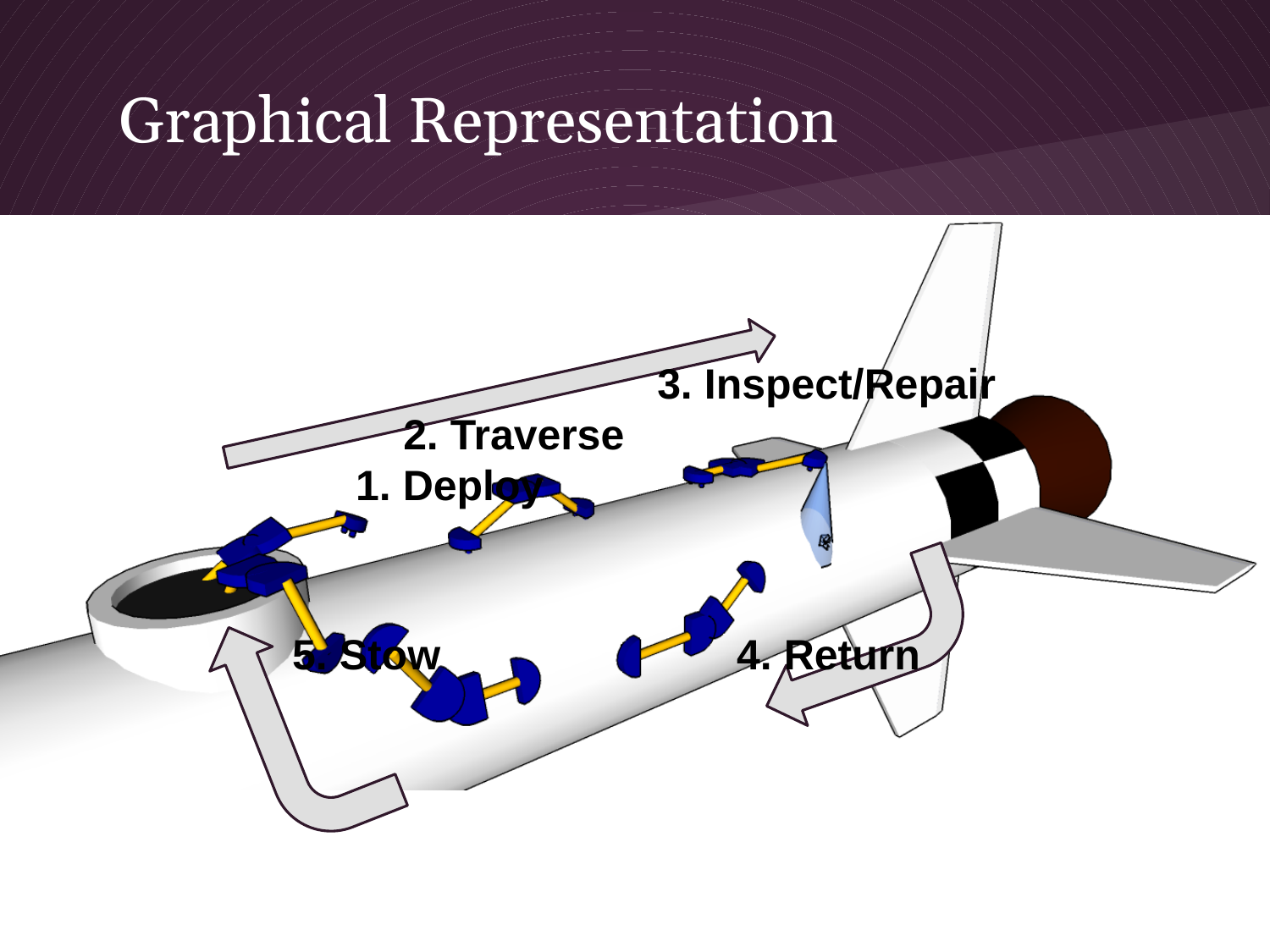

# Graphical Representation

    3. Inspect/Repair
    2. Traverse
1. Deploy

5. Stow			4. Return